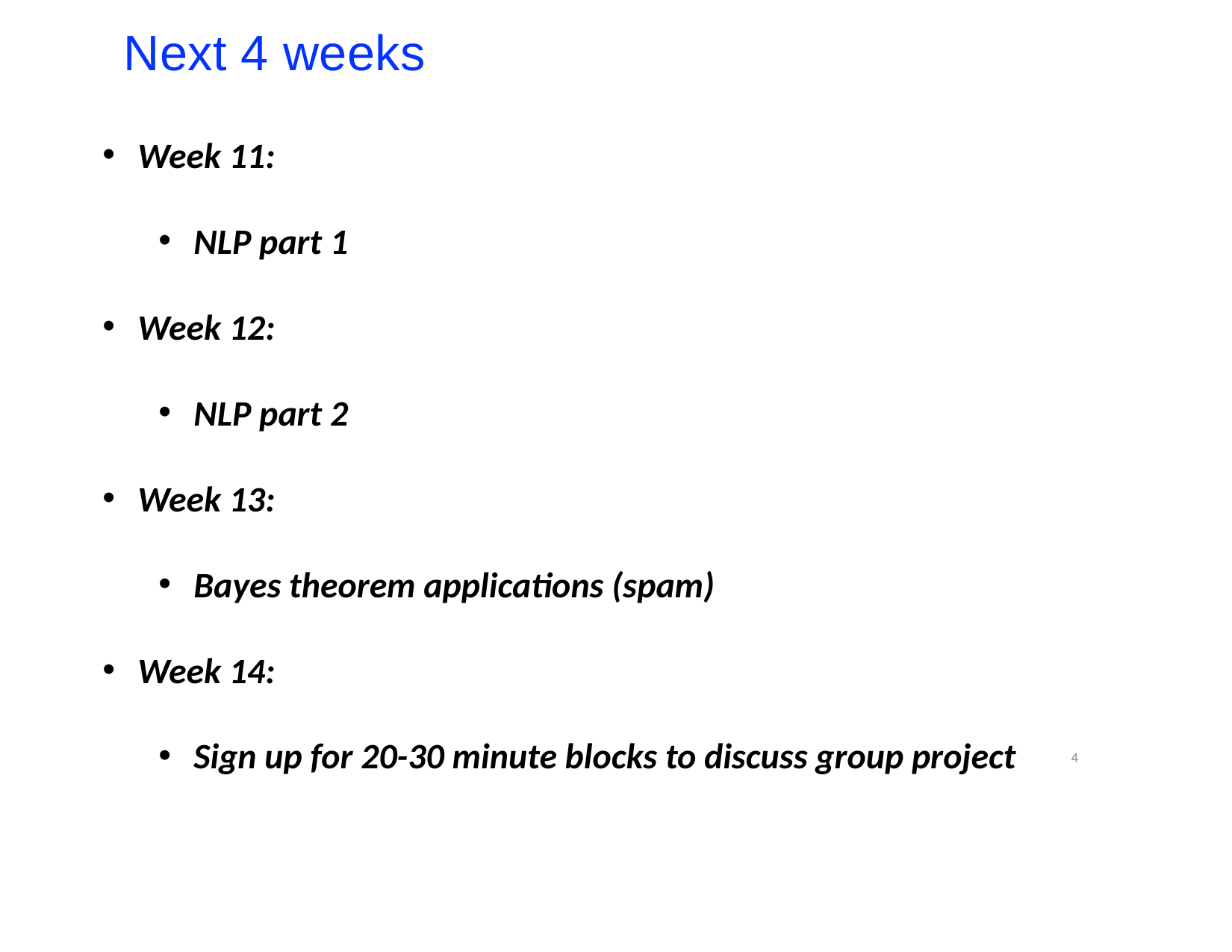

# Next 4 weeks
Week 11:
NLP part 1
Week 12:
NLP part 2
Week 13:
Bayes theorem applications (spam)
Week 14:
Sign up for 20-30 minute blocks to discuss group project

4